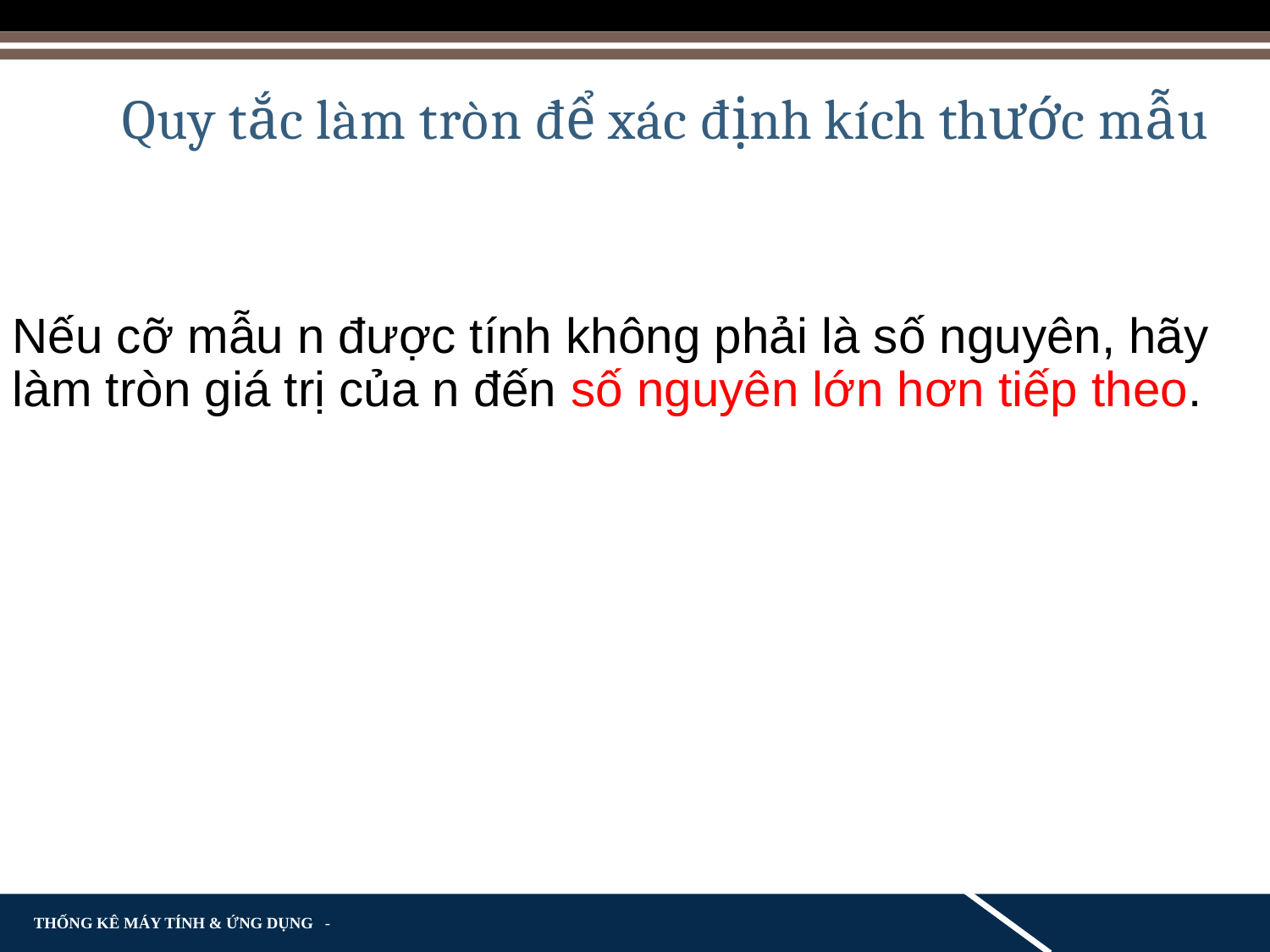

Quy tắc làm tròn để xác định kích thước mẫu
Nếu cỡ mẫu n được tính không phải là số nguyên, hãy làm tròn giá trị của n đến số nguyên lớn hơn tiếp theo.